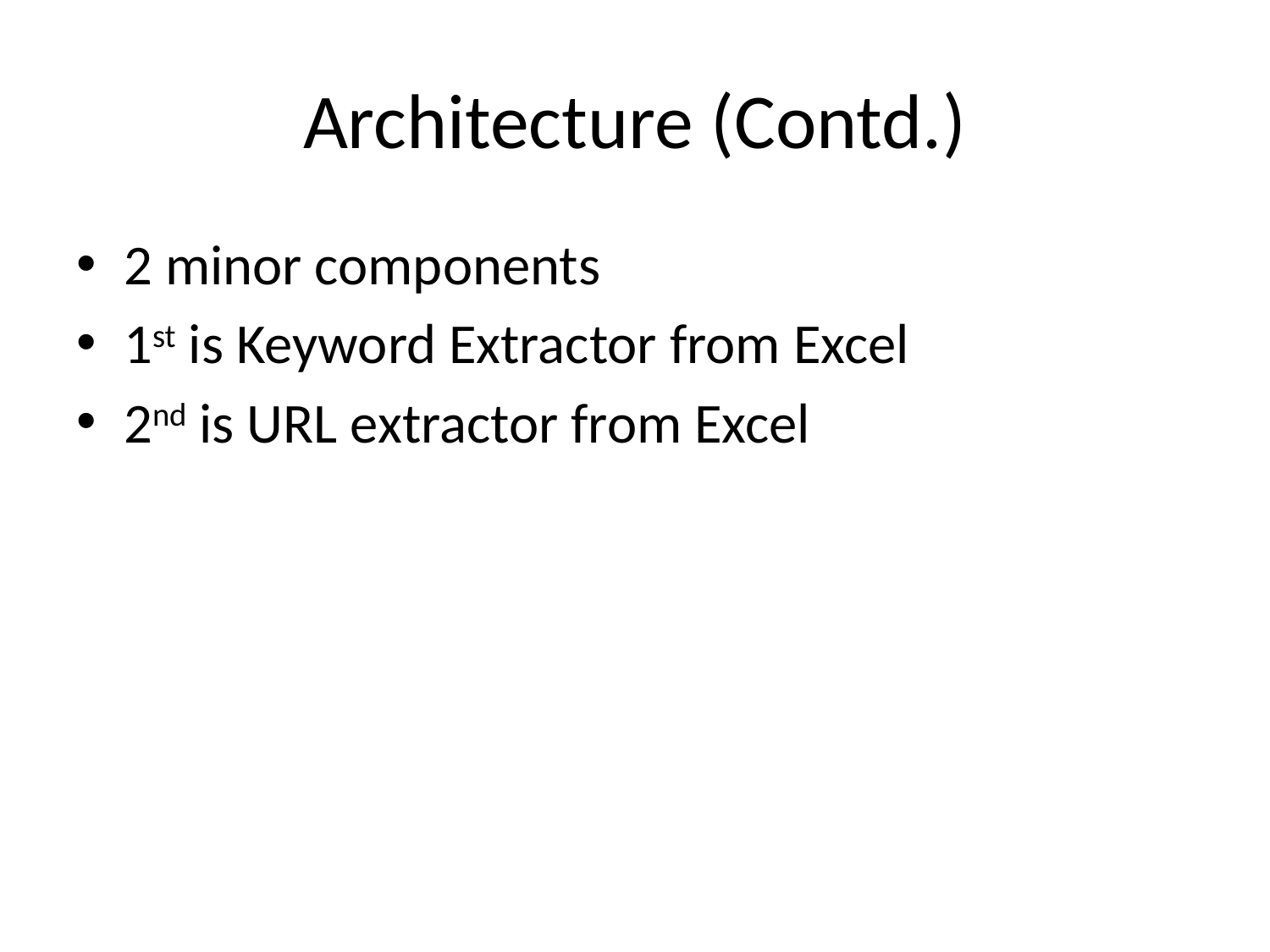

# Architecture (Contd.)
2 minor components
1st is Keyword Extractor from Excel
2nd is URL extractor from Excel